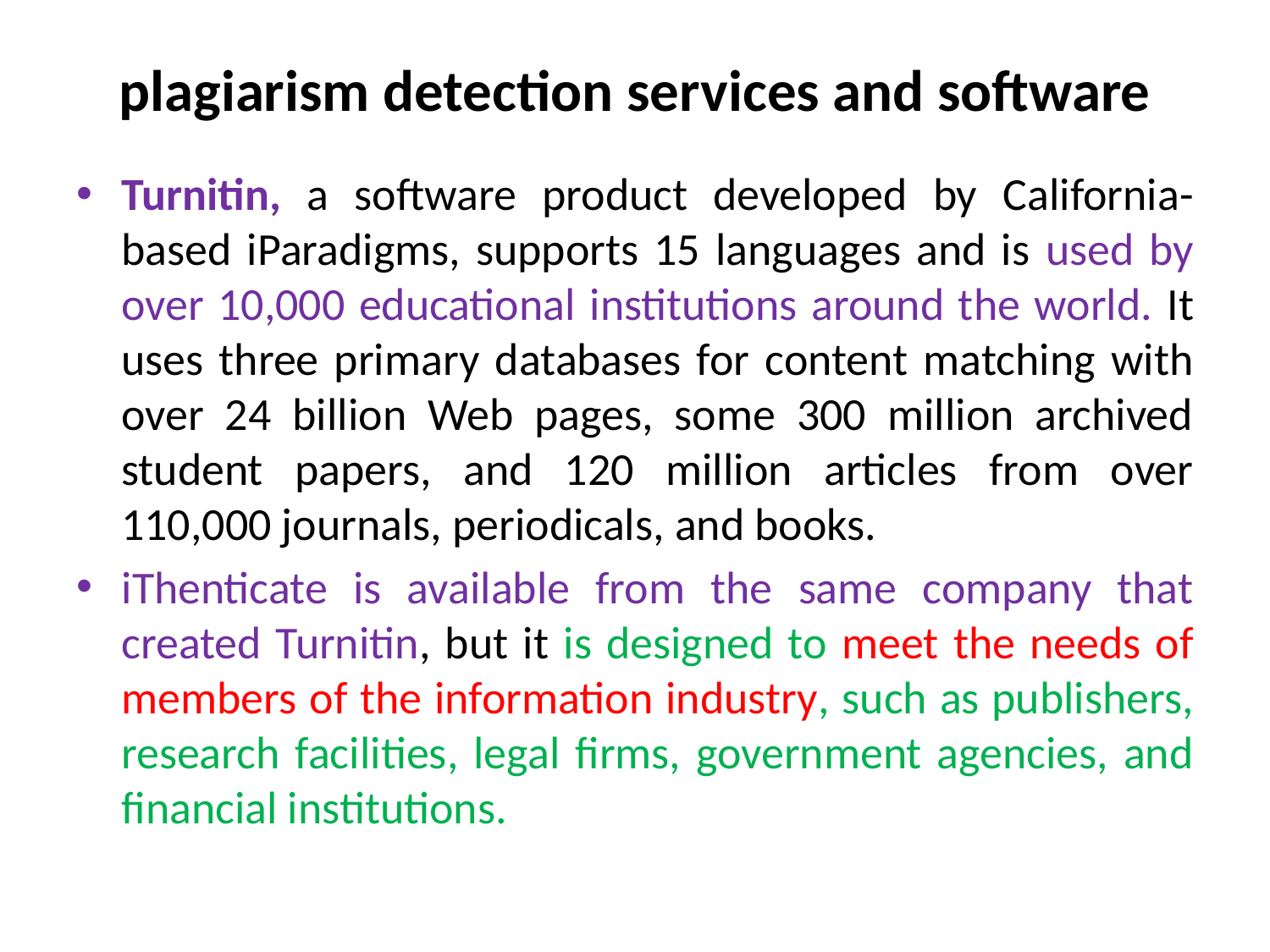

# plagiarism detection services and software
Turnitin, a software product developed by California-based iParadigms, supports 15 languages and is used by over 10,000 educational institutions around the world. It uses three primary databases for content matching with over 24 billion Web pages, some 300 million archived student papers, and 120 million articles from over 110,000 journals, periodicals, and books.
iThenticate is available from the same company that created Turnitin, but it is designed to meet the needs of members of the information industry, such as publishers, research facilities, legal firms, government agencies, and financial institutions.